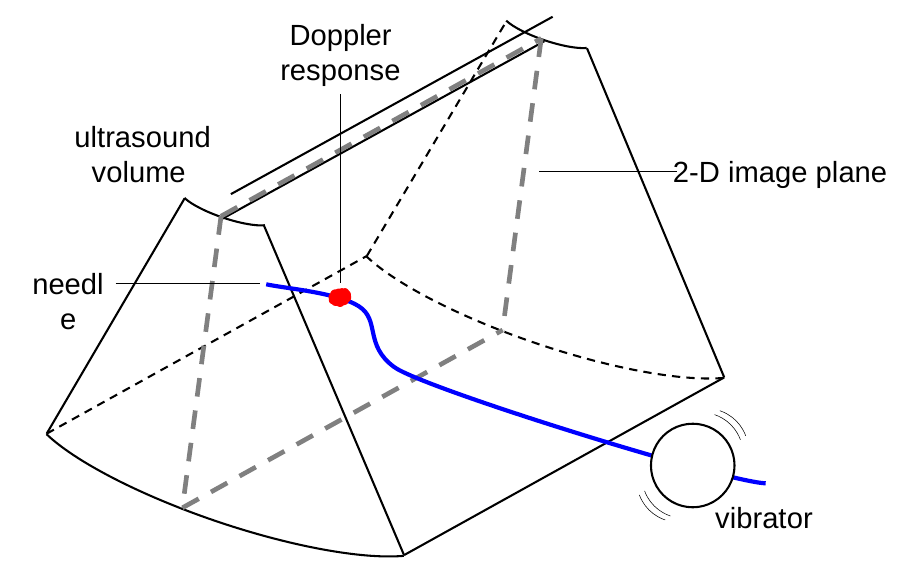

Doppler response

ultrasound volume
2-D image plane

needle

vibrator